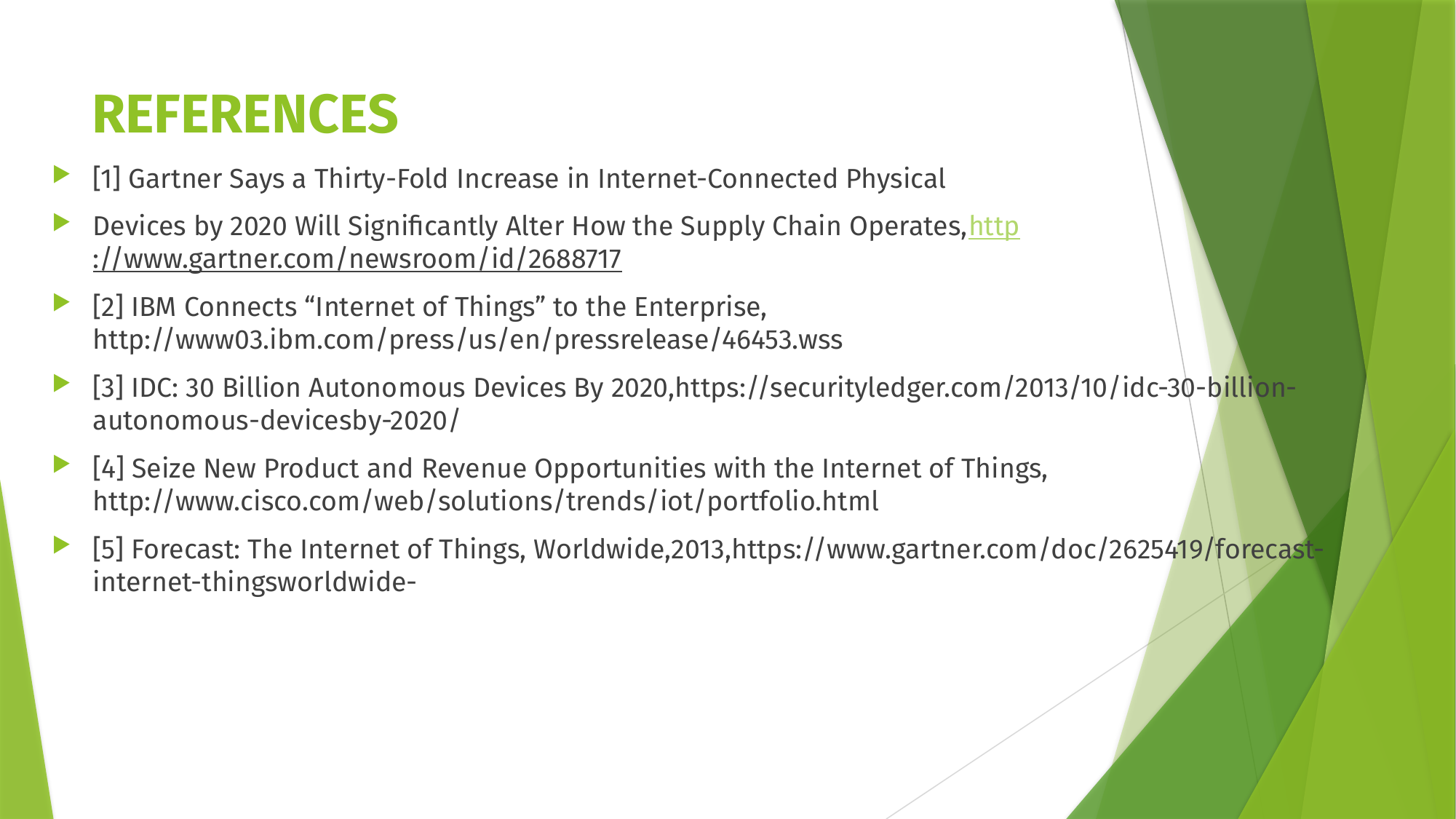

# REFERENCES
[1] Gartner Says a Thirty-Fold Increase in Internet-Connected Physical
Devices by 2020 Will Significantly Alter How the Supply Chain Operates,http://www.gartner.com/newsroom/id/2688717
[2] IBM Connects “Internet of Things” to the Enterprise, http://www03.ibm.com/press/us/en/pressrelease/46453.wss
[3] IDC: 30 Billion Autonomous Devices By 2020,https://securityledger.com/2013/10/idc-30-billion-autonomous-devicesby-2020/
[4] Seize New Product and Revenue Opportunities with the Internet of Things, http://www.cisco.com/web/solutions/trends/iot/portfolio.html
[5] Forecast: The Internet of Things, Worldwide,2013,https://www.gartner.com/doc/2625419/forecast-internet-thingsworldwide-